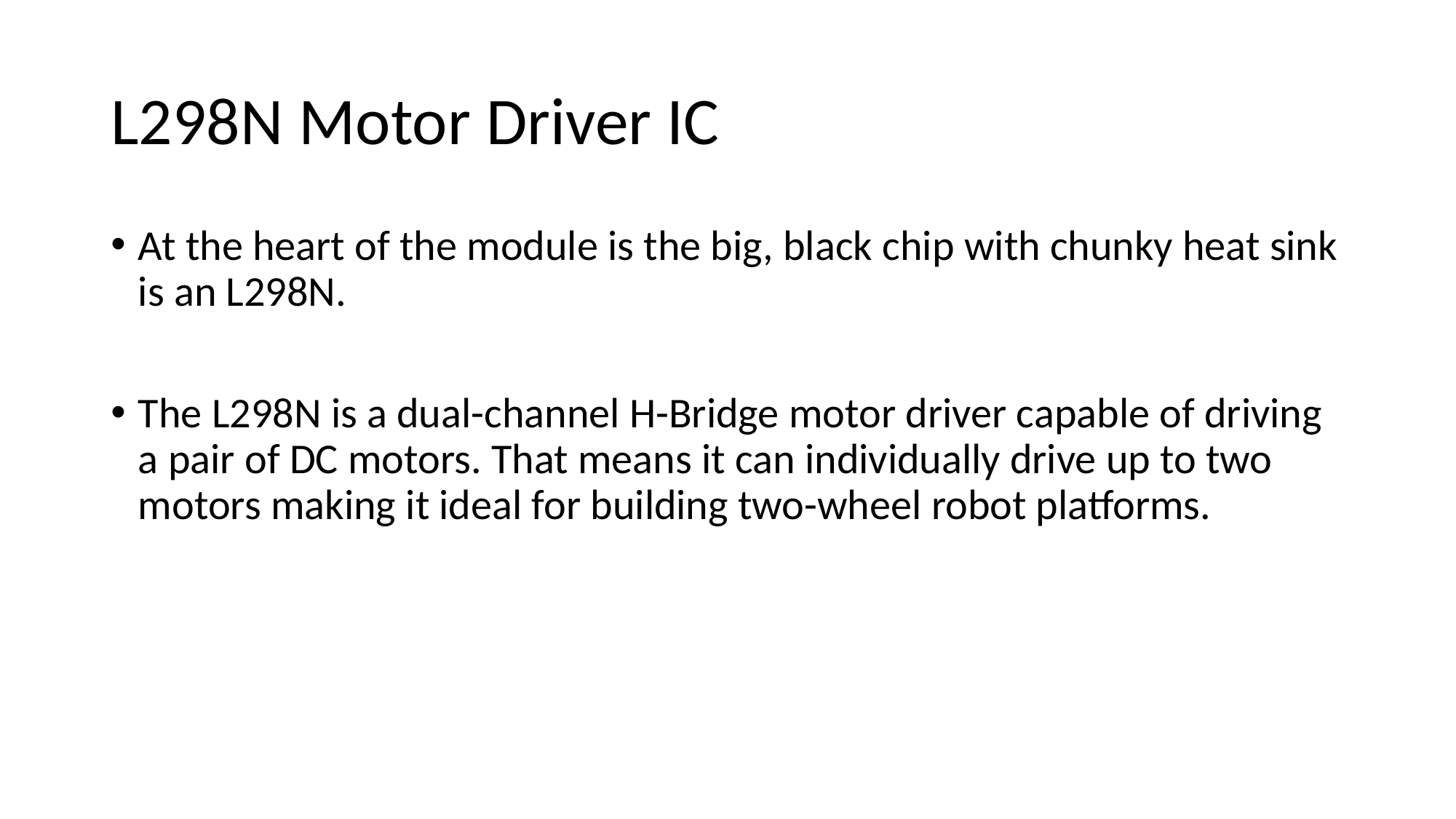

# L298N Motor Driver IC
At the heart of the module is the big, black chip with chunky heat sink is an L298N.

The L298N is a dual-channel H-Bridge motor driver capable of driving a pair of DC motors. That means it can individually drive up to two motors making it ideal for building two-wheel robot platforms.